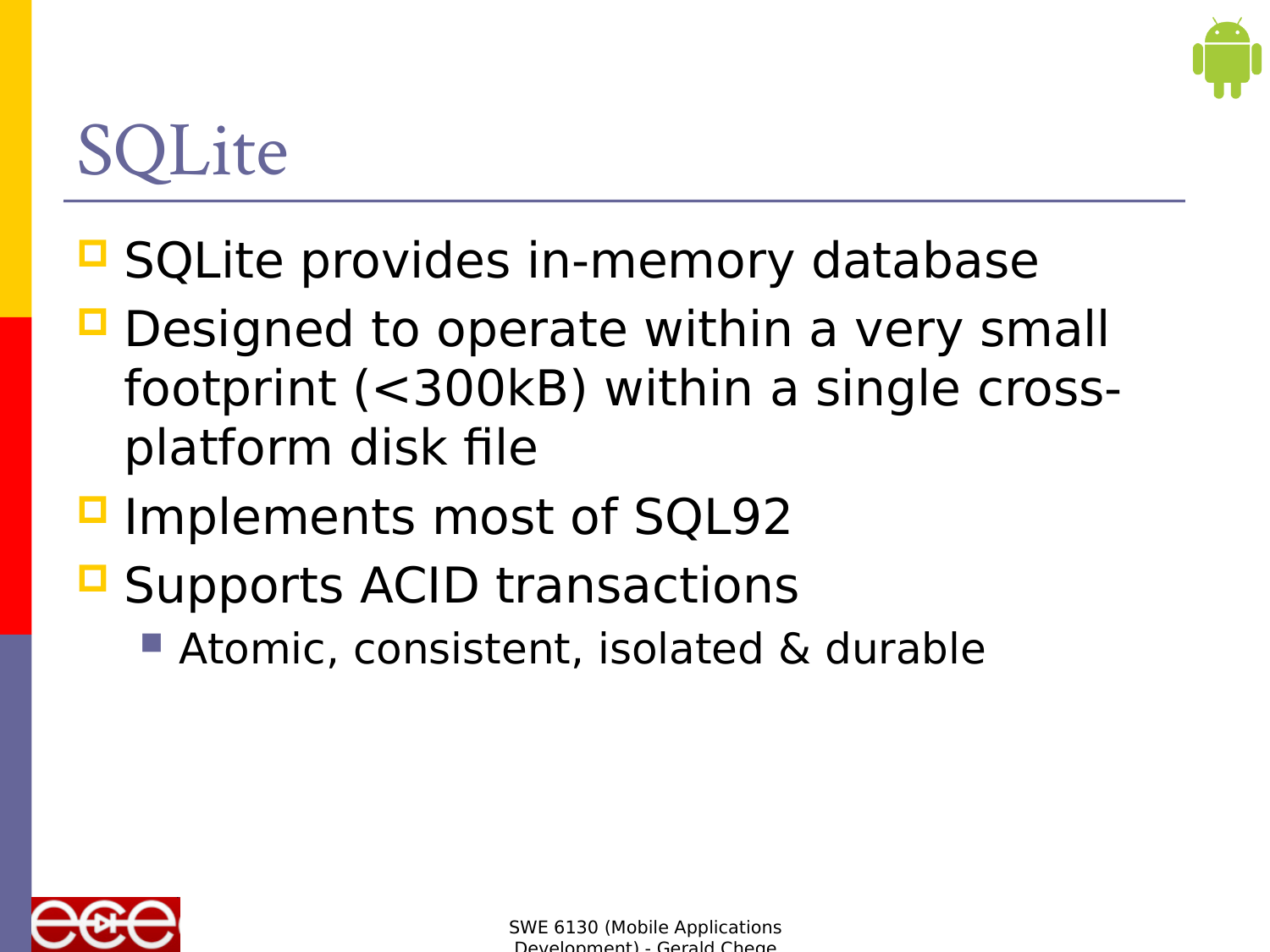

# SQLite
SQLite provides in-memory database
Designed to operate within a very small footprint (<300kB) within a single cross-platform disk file
Implements most of SQL92
Supports ACID transactions
Atomic, consistent, isolated & durable

SWE 6130 (Mobile Applications Development) - Gerald Chege